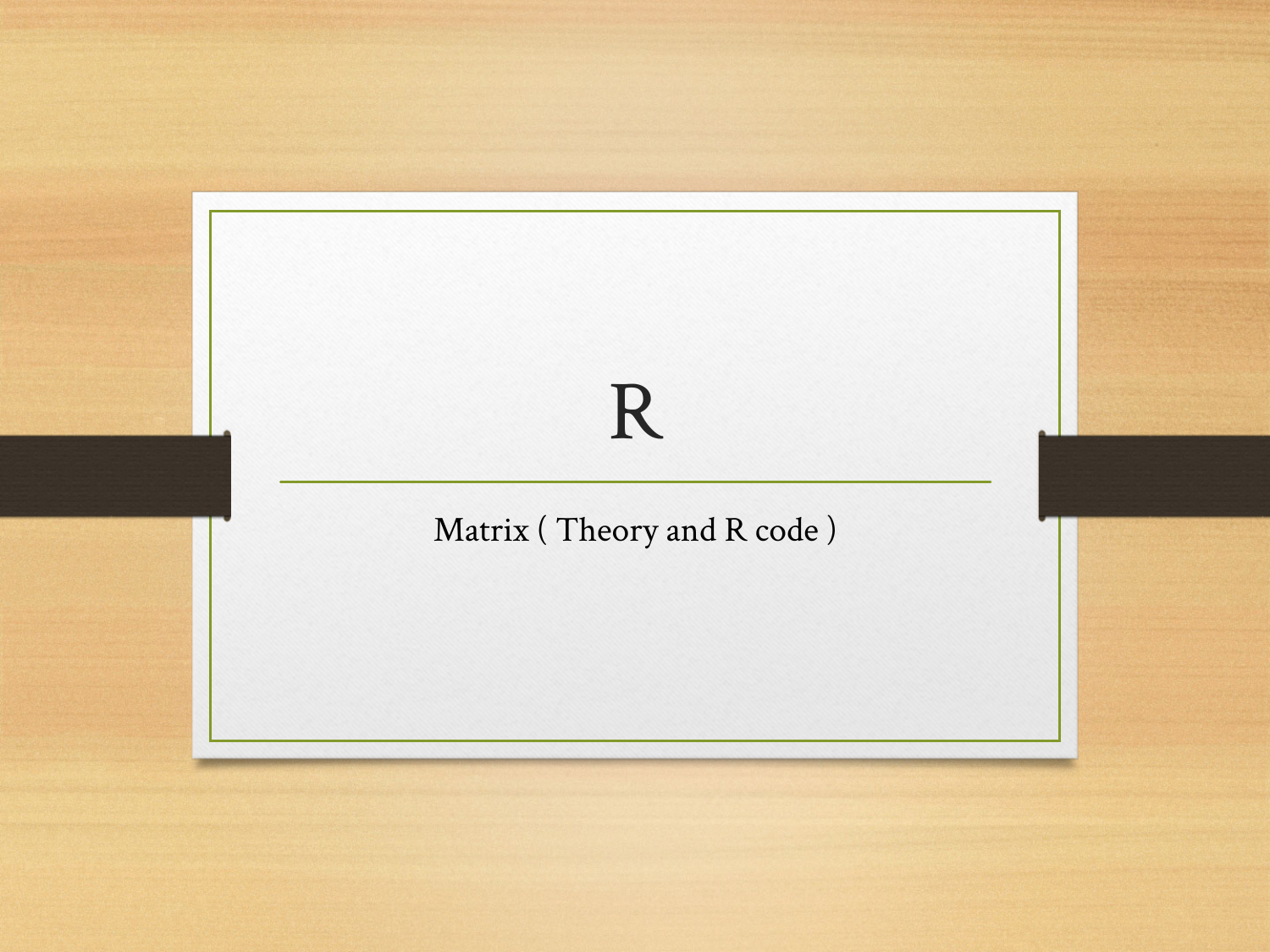

# R
Matrix ( Theory and R code )